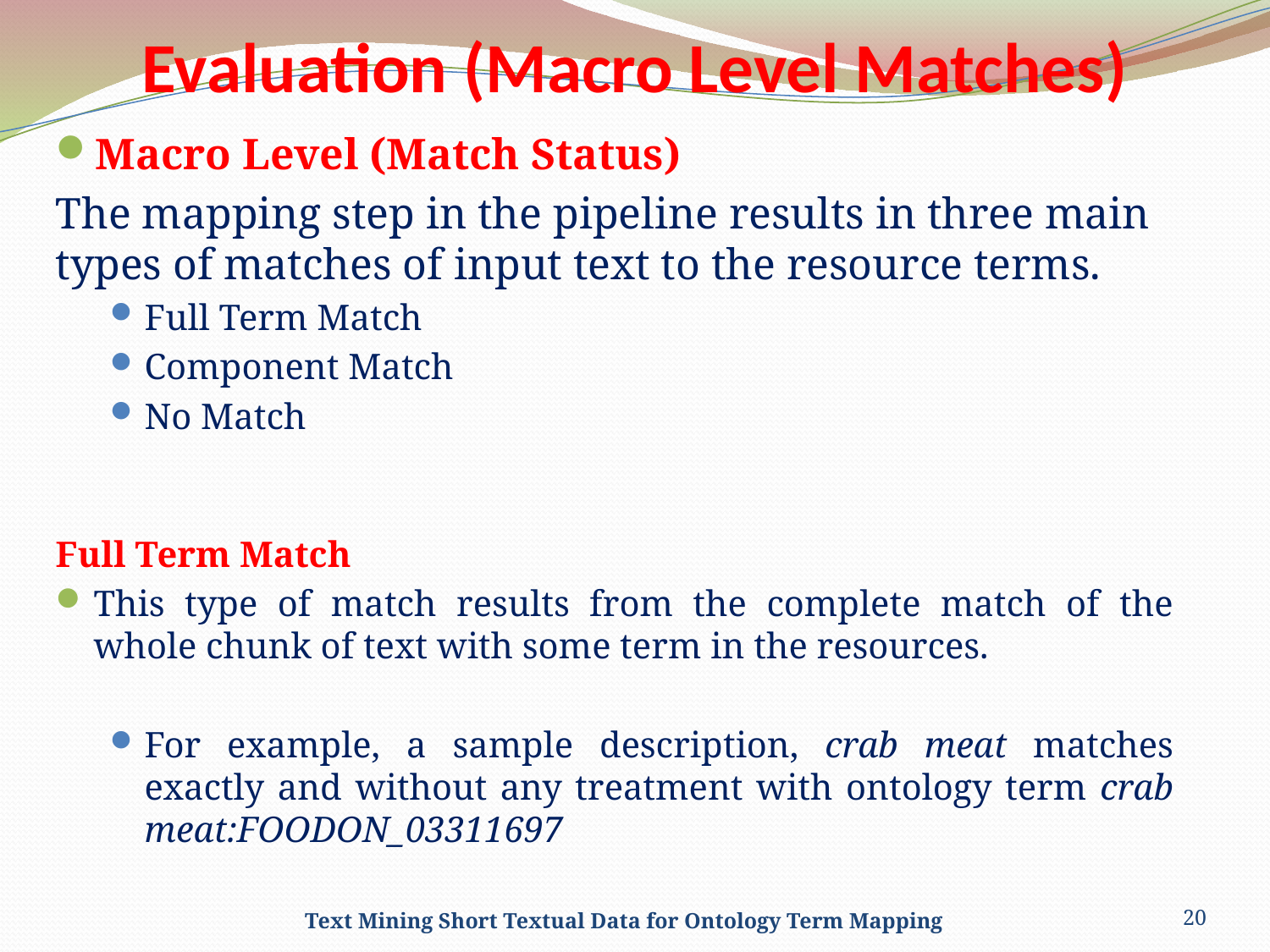

# Evaluation (Macro Level Matches)
Macro Level (Match Status)
The mapping step in the pipeline results in three main types of matches of input text to the resource terms.
Full Term Match
Component Match
No Match

Full Term Match
This type of match results from the complete match of the whole chunk of text with some term in the resources.

For example, a sample description, crab meat matches exactly and without any treatment with ontology term crab meat:FOODON_03311697

Text Mining Short Textual Data for Ontology Term Mapping
20